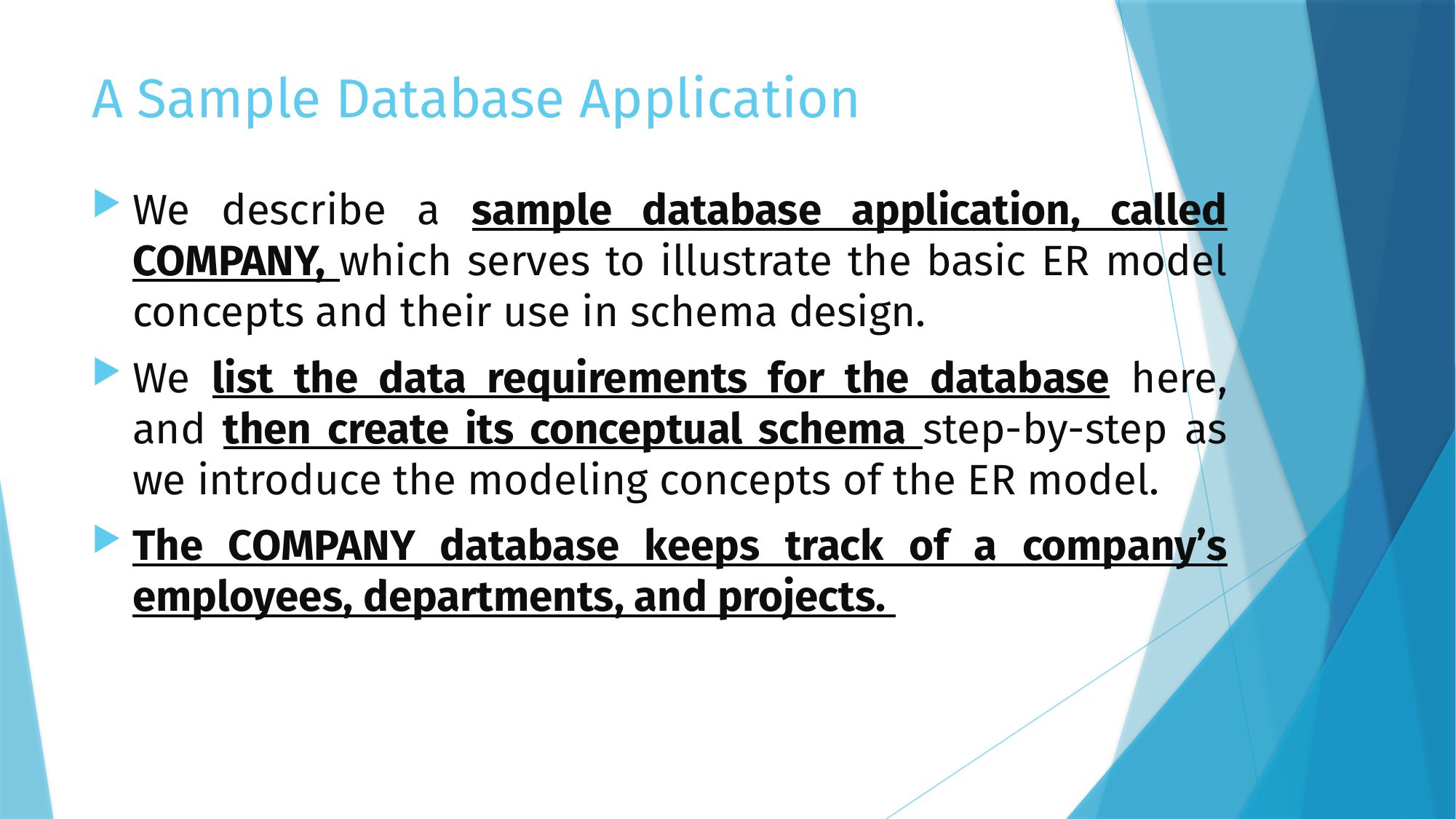

# A Sample Database Application
We describe a sample database application, called COMPANY, which serves to illustrate the basic ER model concepts and their use in schema design.
We list the data requirements for the database here, and then create its conceptual schema step-by-step as we introduce the modeling concepts of the ER model.
The COMPANY database keeps track of a company’s employees, departments, and projects.